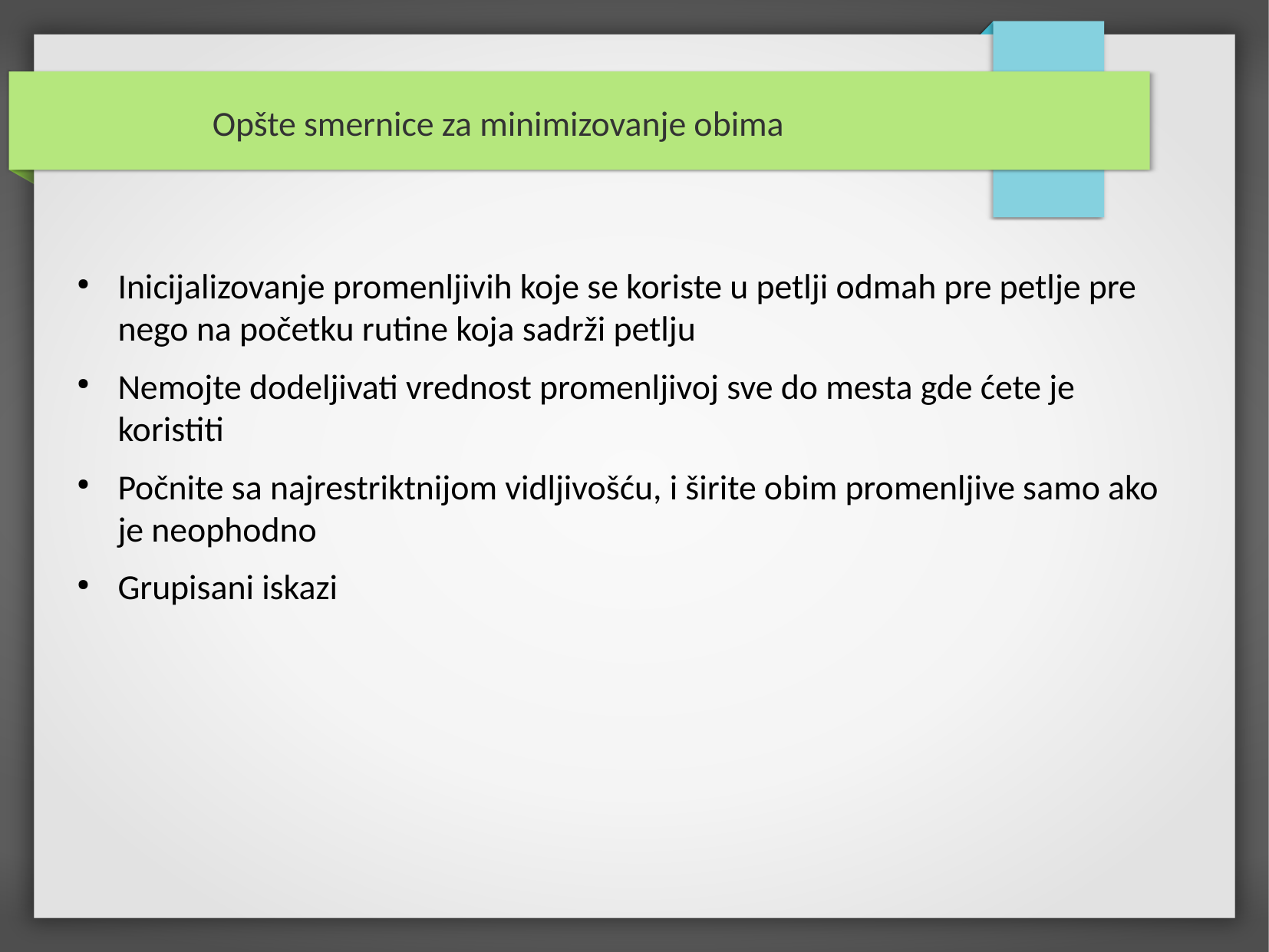

Opšte smernice za minimizovanje obima
Inicijalizovanje promenljivih koje se koriste u petlji odmah pre petlje pre nego na početku rutine koja sadrži petlju
Nemojte dodeljivati vrednost promenljivoj sve do mesta gde ćete je koristiti
Počnite sa najrestriktnijom vidljivošću, i širite obim promenljive samo ako je neophodno
Grupisani iskazi